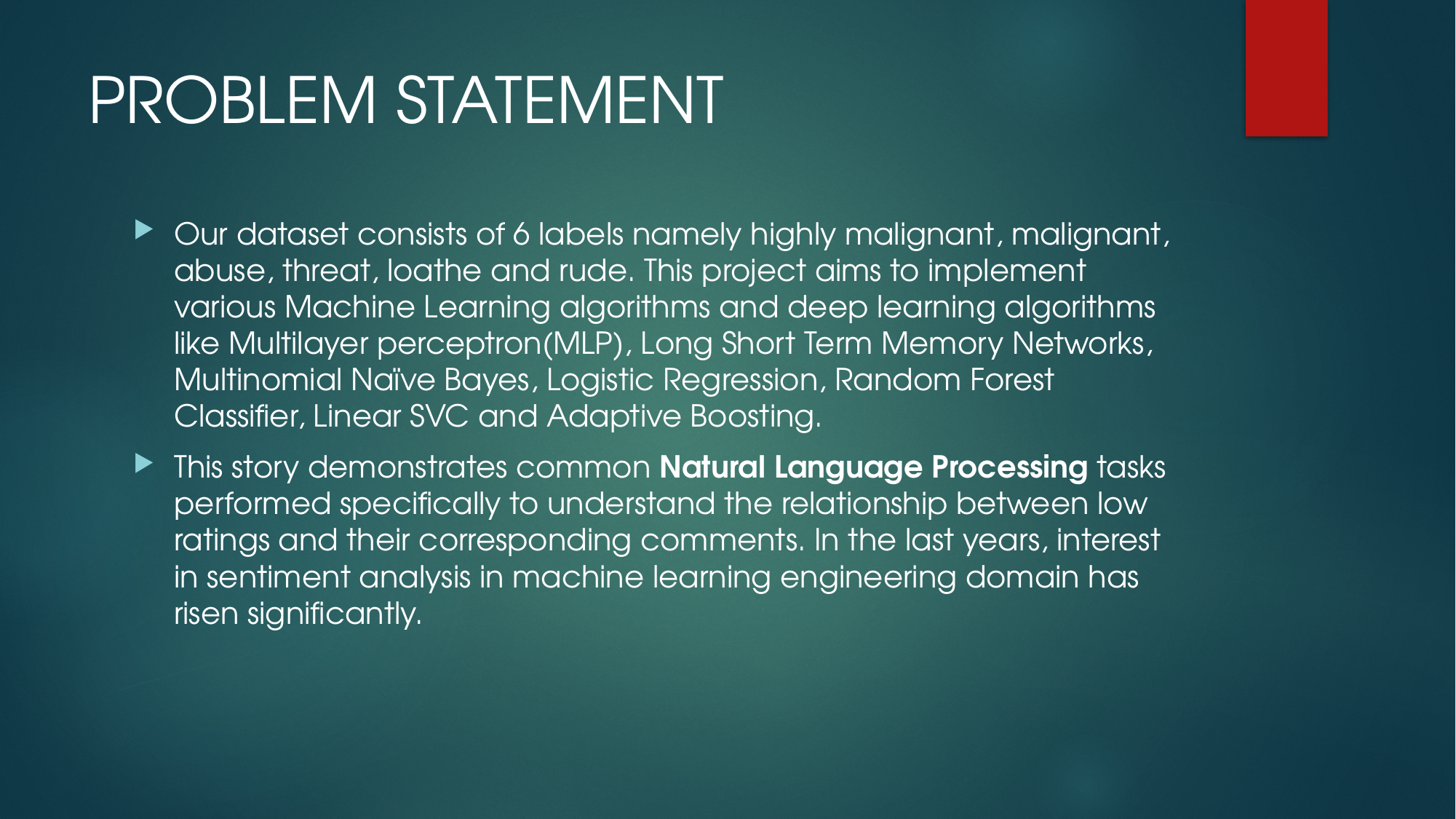

# PROBLEM STATEMENT
Our dataset consists of 6 labels namely highly malignant, malignant, abuse, threat, loathe and rude. This project aims to implement various Machine Learning algorithms and deep learning algorithms like Multilayer perceptron(MLP), Long Short Term Memory Networks, Multinomial Naïve Bayes, Logistic Regression, Random Forest Classifier, Linear SVC and Adaptive Boosting.
This story demonstrates common Natural Language Processing tasks performed specifically to understand the relationship between low ratings and their corresponding comments. In the last years, interest in sentiment analysis in machine learning engineering domain has risen significantly.